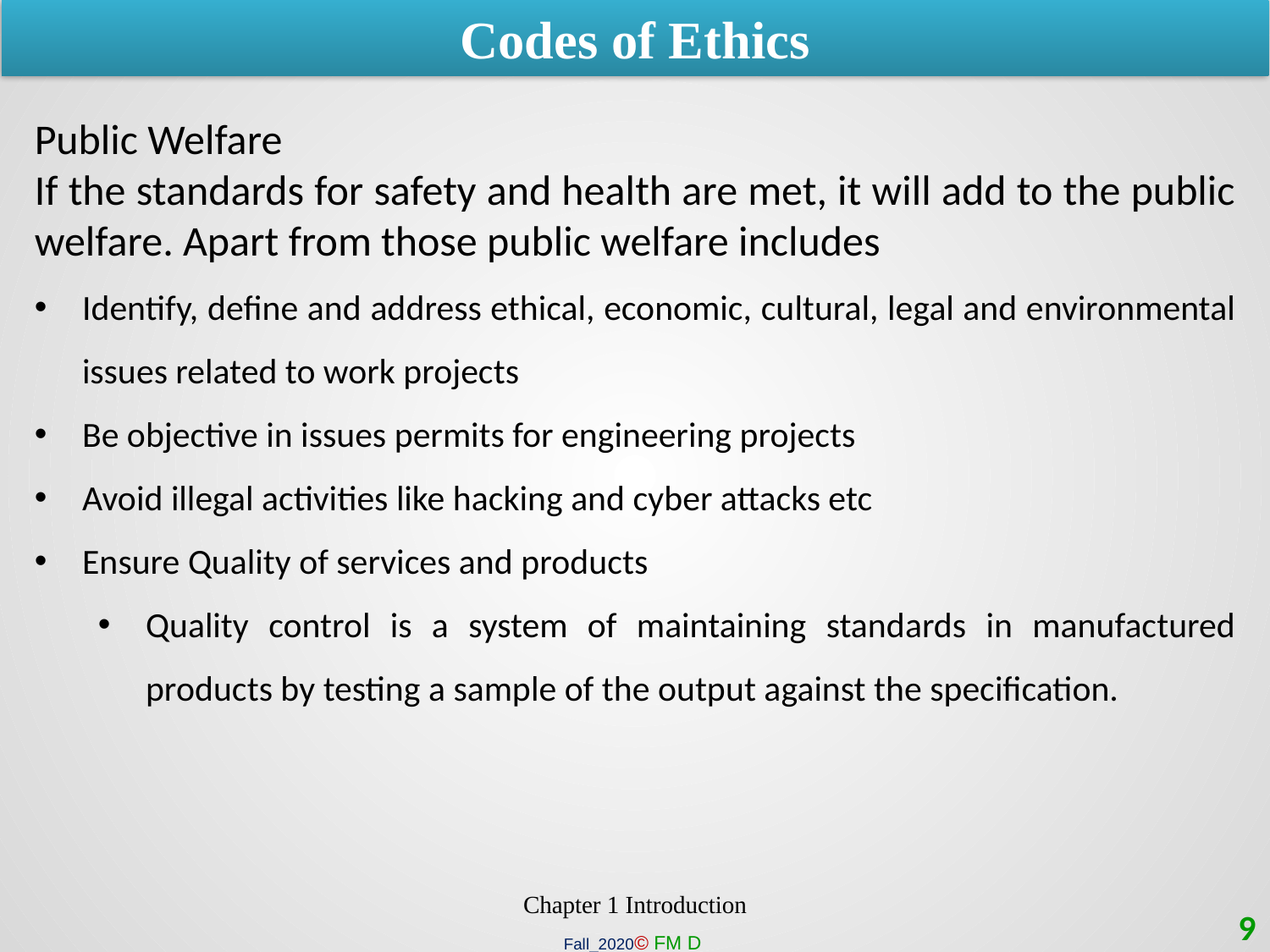

Codes of Ethics
Public Welfare
If the standards for safety and health are met, it will add to the public welfare. Apart from those public welfare includes
Identify, define and address ethical, economic, cultural, legal and environmental issues related to work projects
Be objective in issues permits for engineering projects
Avoid illegal activities like hacking and cyber attacks etc
Ensure Quality of services and products
Quality control is a system of maintaining standards in manufactured products by testing a sample of the output against the specification.
Chapter 1 Introduction
9